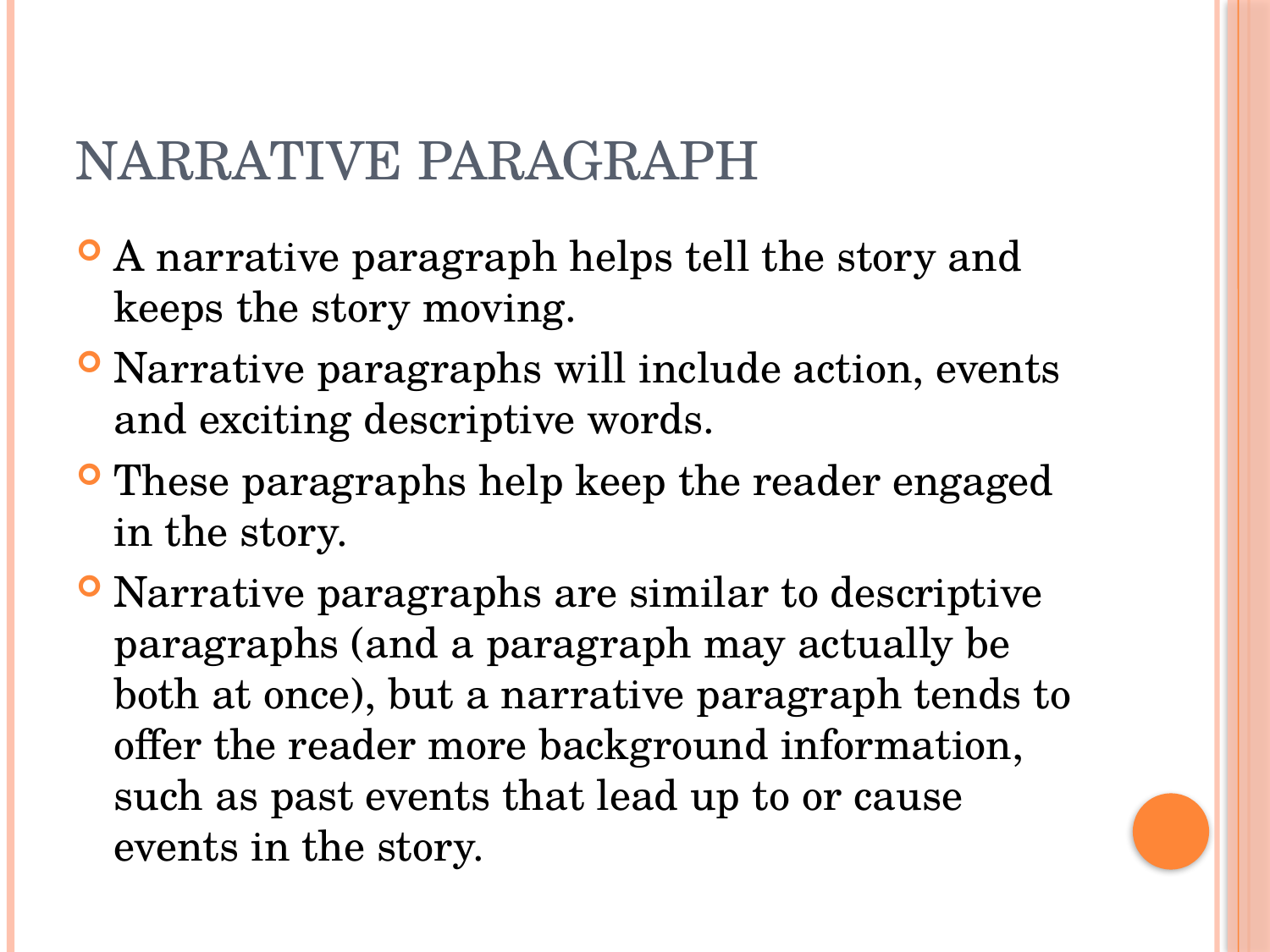

# Narrative Paragraph
A narrative paragraph helps tell the story and keeps the story moving.
Narrative paragraphs will include action, events and exciting descriptive words.
These paragraphs help keep the reader engaged in the story.
Narrative paragraphs are similar to descriptive paragraphs (and a paragraph may actually be both at once), but a narrative paragraph tends to offer the reader more background information, such as past events that lead up to or cause events in the story.